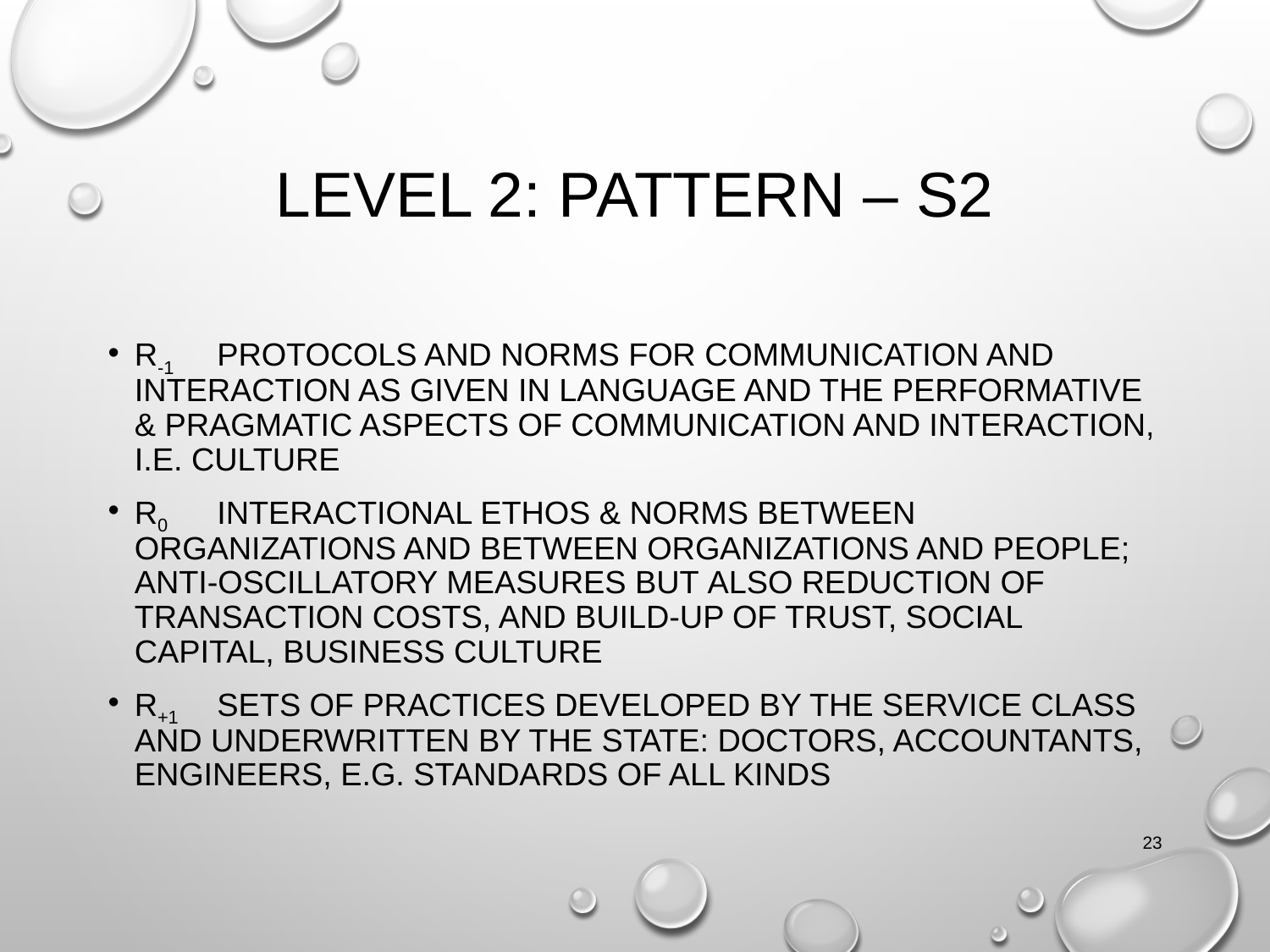

# Level 2: Pattern – S2
R-1	Protocols and norms for communication and interaction as given in language and the performative & pragmatic aspects of communication and interaction, i.e. culture
R0	Interactional ethos & norms between organizations and between organizations and people; anti-oscillatory measures but also reduction of transaction costs, and build-up of trust, social capital, business culture
R+1	Sets of practices developed by the service class and underwritten by the state: doctors, accountants, engineers, e.g. standards of all kinds
23